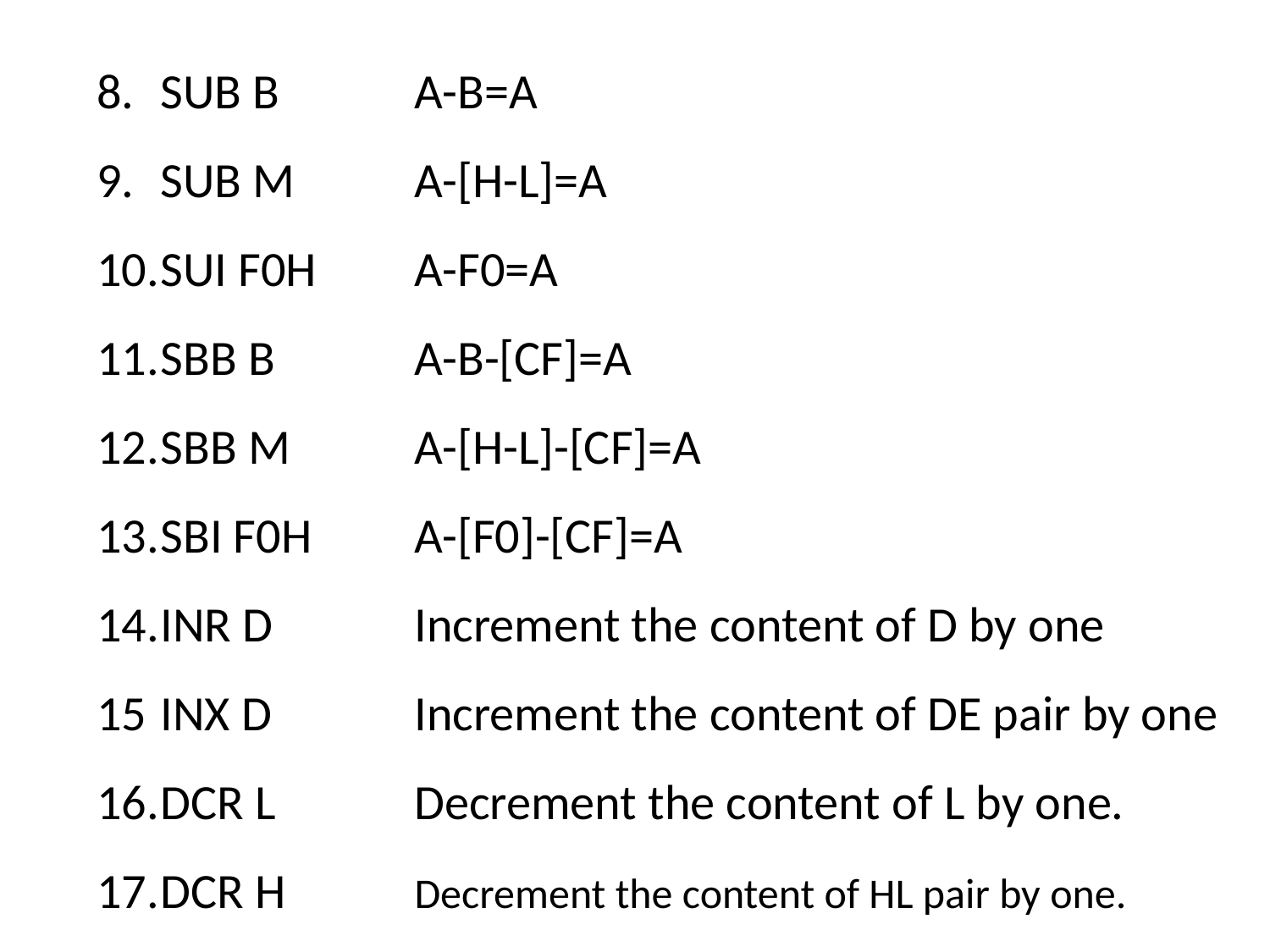

8.	SUB B		A-B=A
9.	SUB M	A-[H-L]=A
10.	SUI F0H	A-F0=A
11.	SBB B		A-B-[CF]=A
12.	SBB M	A-[H-L]-[CF]=A
13.	SBI F0H	A-[F0]-[CF]=A
14.	INR D		Increment the content of D by one
15	INX D		Increment the content of DE pair by one
16.	DCR L		Decrement the content of L by one.
17.	DCR H		Decrement the content of HL pair by one.